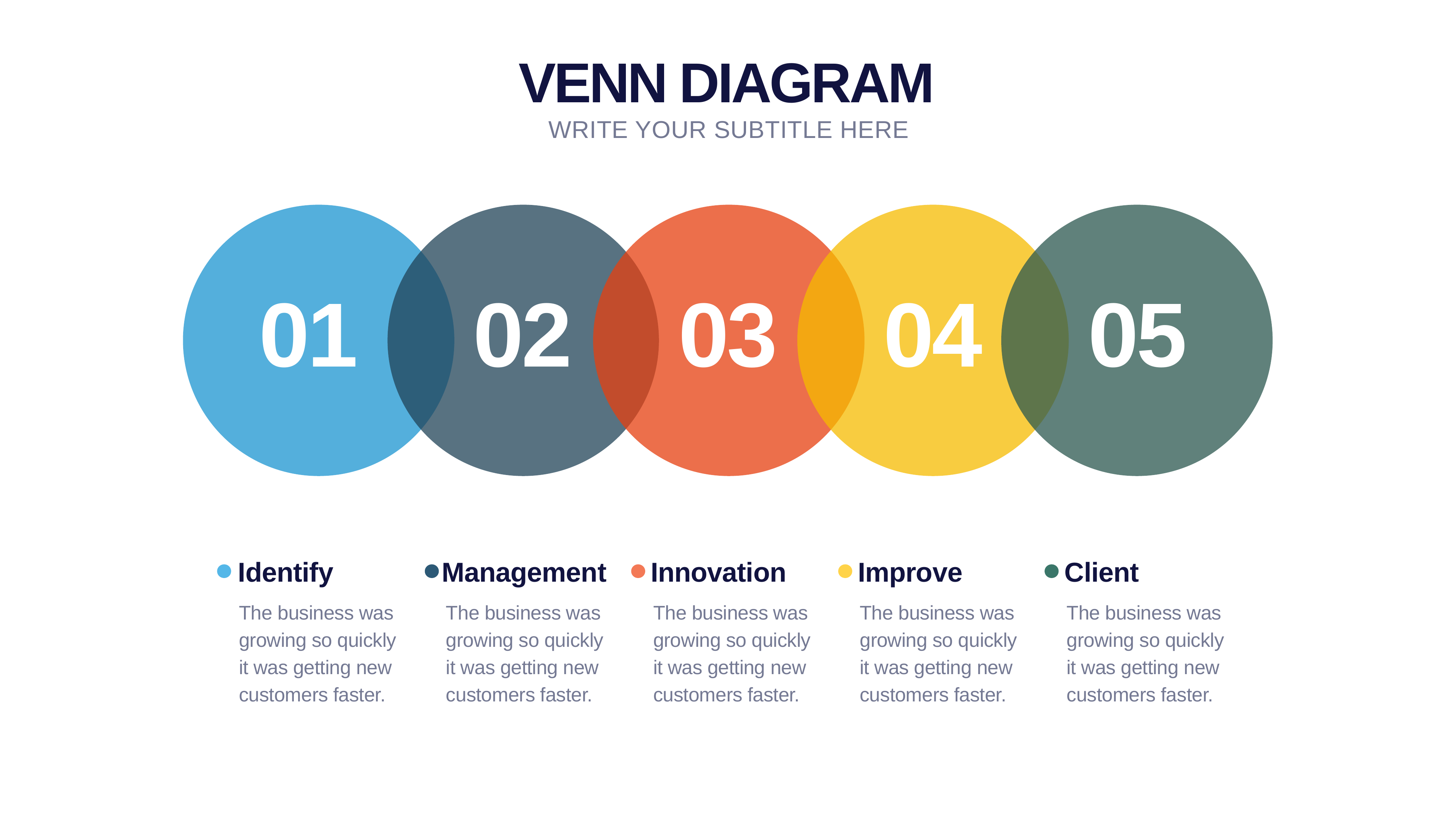

VENN DIAGRAM
WRITE YOUR SUBTITLE HERE

01
02
03
04
05
Identify
Management
Innovation
Improve
Client

The business was growing so quickly it was getting new customers faster.
The business was growing so quickly it was getting new customers faster.
The business was growing so quickly it was getting new customers faster.
The business was growing so quickly it was getting new customers faster.
The business was growing so quickly it was getting new customers faster.